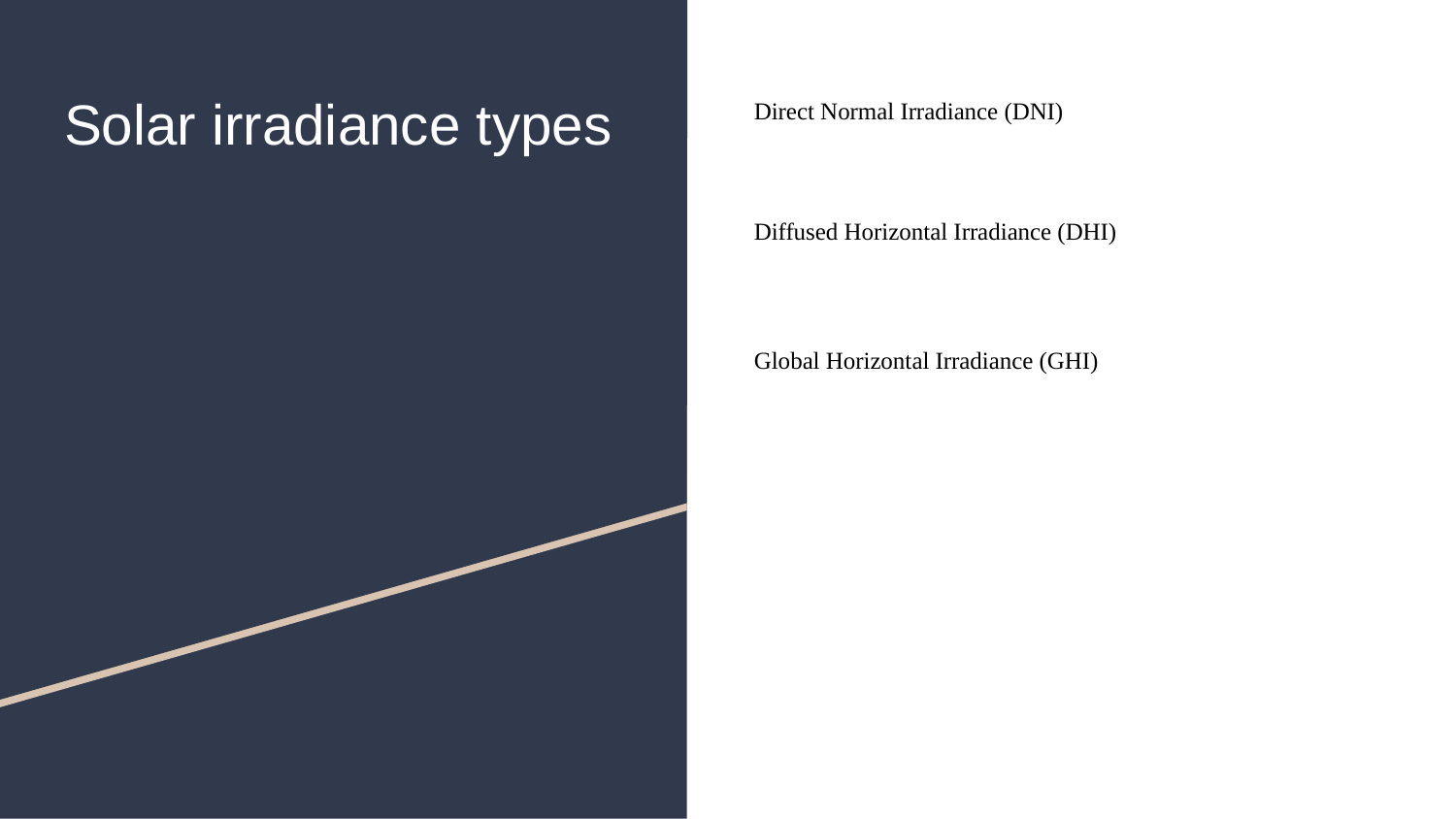

# Solar irradiance types
Direct Normal Irradiance (DNI)

Diffused Horizontal Irradiance (DHI)

Global Horizontal Irradiance (GHI)